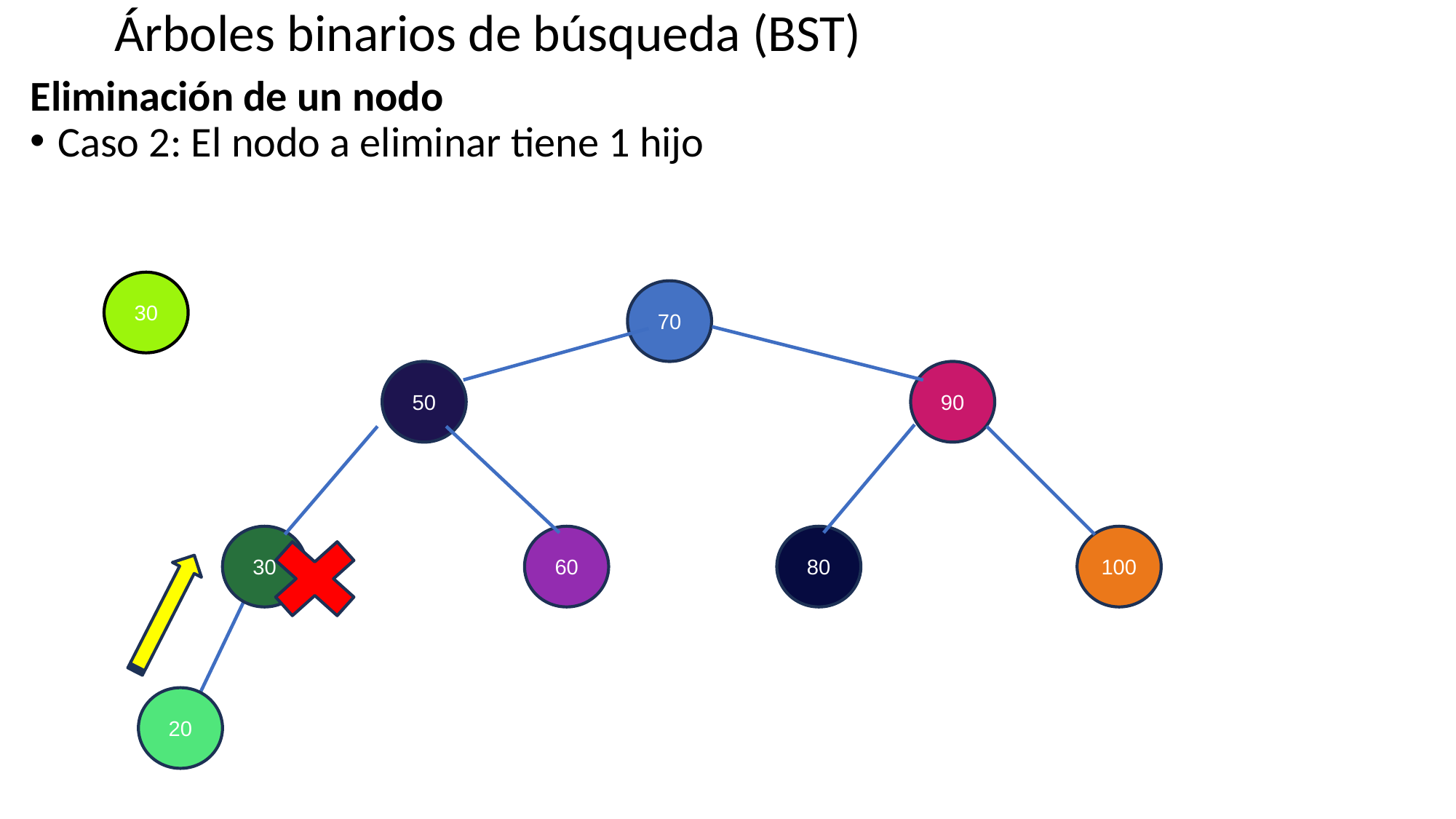

# Árboles binarios de búsqueda (BST)
Eliminación de un nodo
Caso 2: El nodo a eliminar tiene 1 hijo

30
70
50
90

60
100
30
80

20